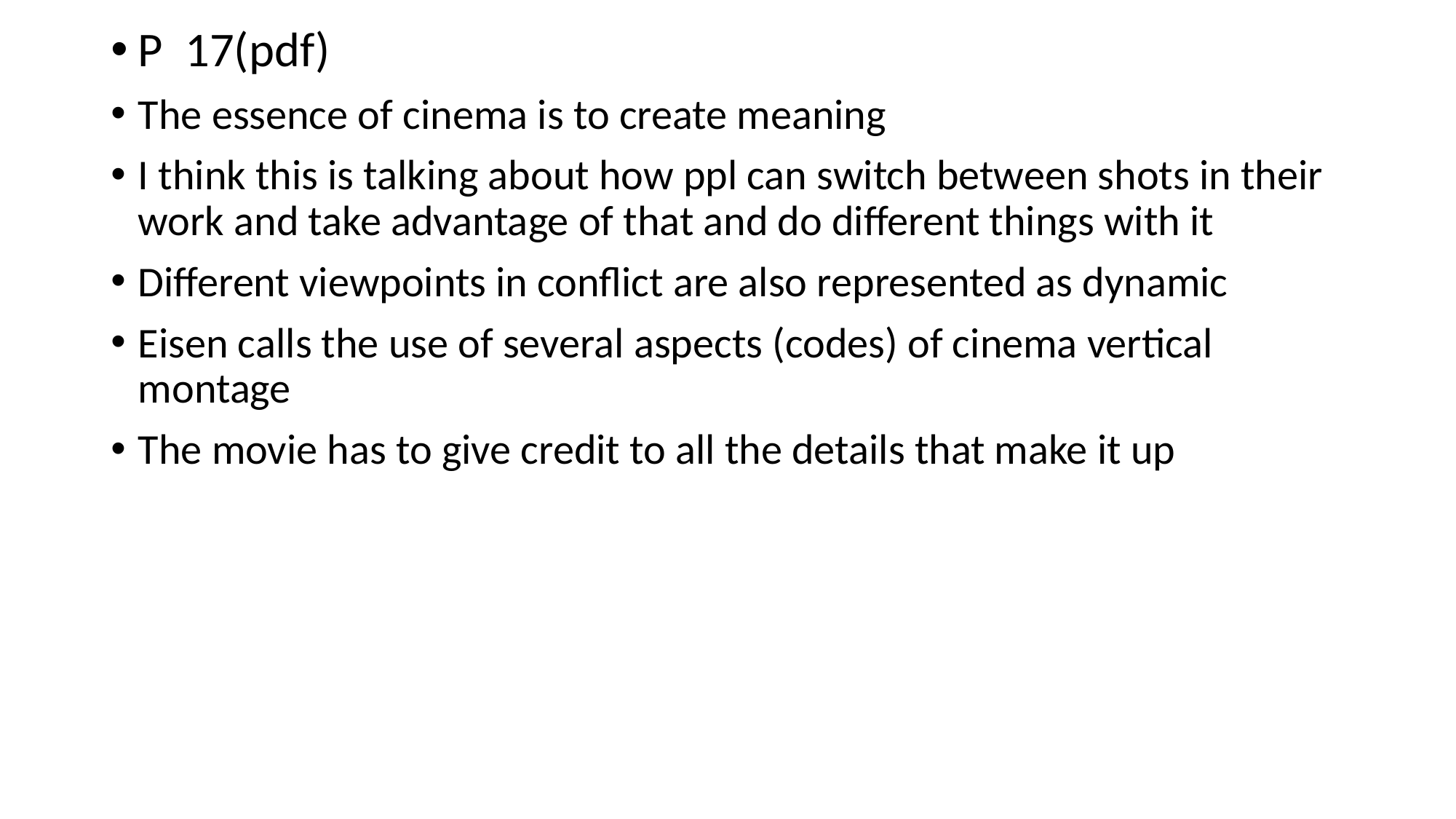

P  17(pdf)
The essence of cinema is to create meaning
I think this is talking about how ppl can switch between shots in their work and take advantage of that and do different things with it
Different viewpoints in conflict are also represented as dynamic
Eisen calls the use of several aspects (codes) of cinema vertical montage
The movie has to give credit to all the details that make it up